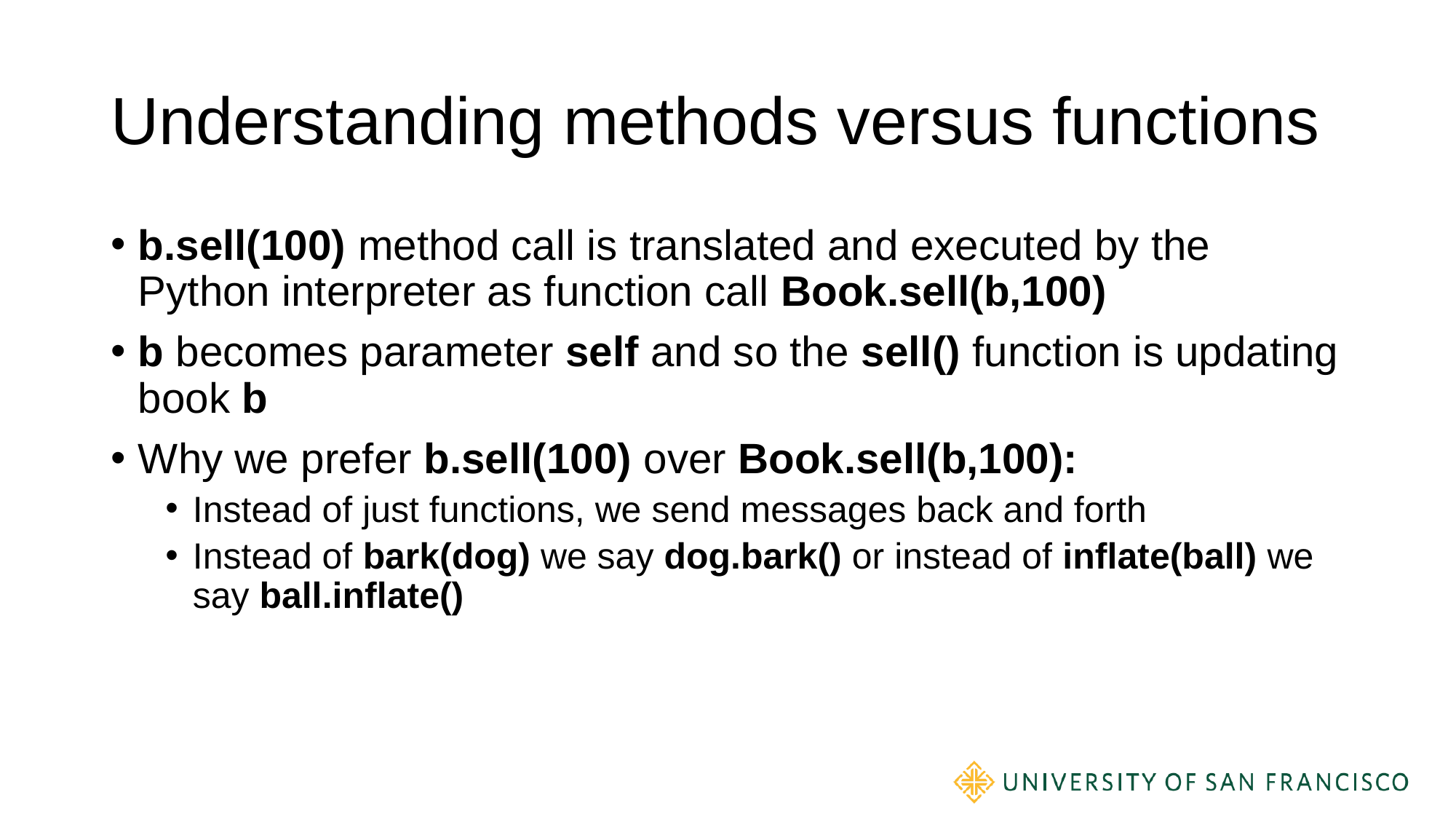

# Understanding methods versus functions
b.sell(100) method call is translated and executed by the Python interpreter as function call Book.sell(b,100)
b becomes parameter self and so the sell() function is updating book b
Why we prefer b.sell(100) over Book.sell(b,100):
Instead of just functions, we send messages back and forth
Instead of bark(dog) we say dog.bark() or instead of inflate(ball) we say ball.inflate()